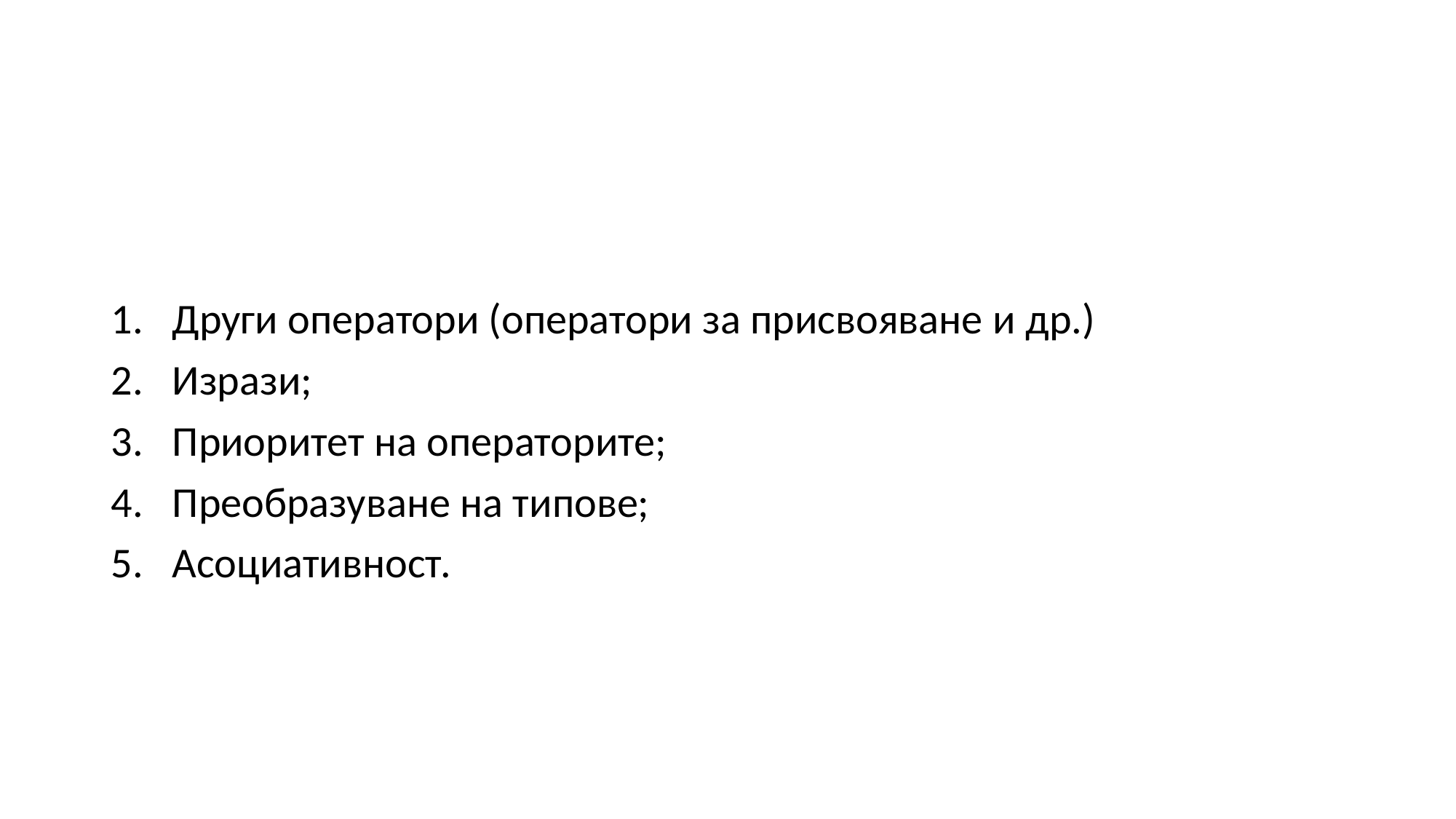

#
Други оператори (оператори за присвояване и др.)
Изрази;
Приоритет на операторите;
Преобразуване на типове;
Асоциативност.